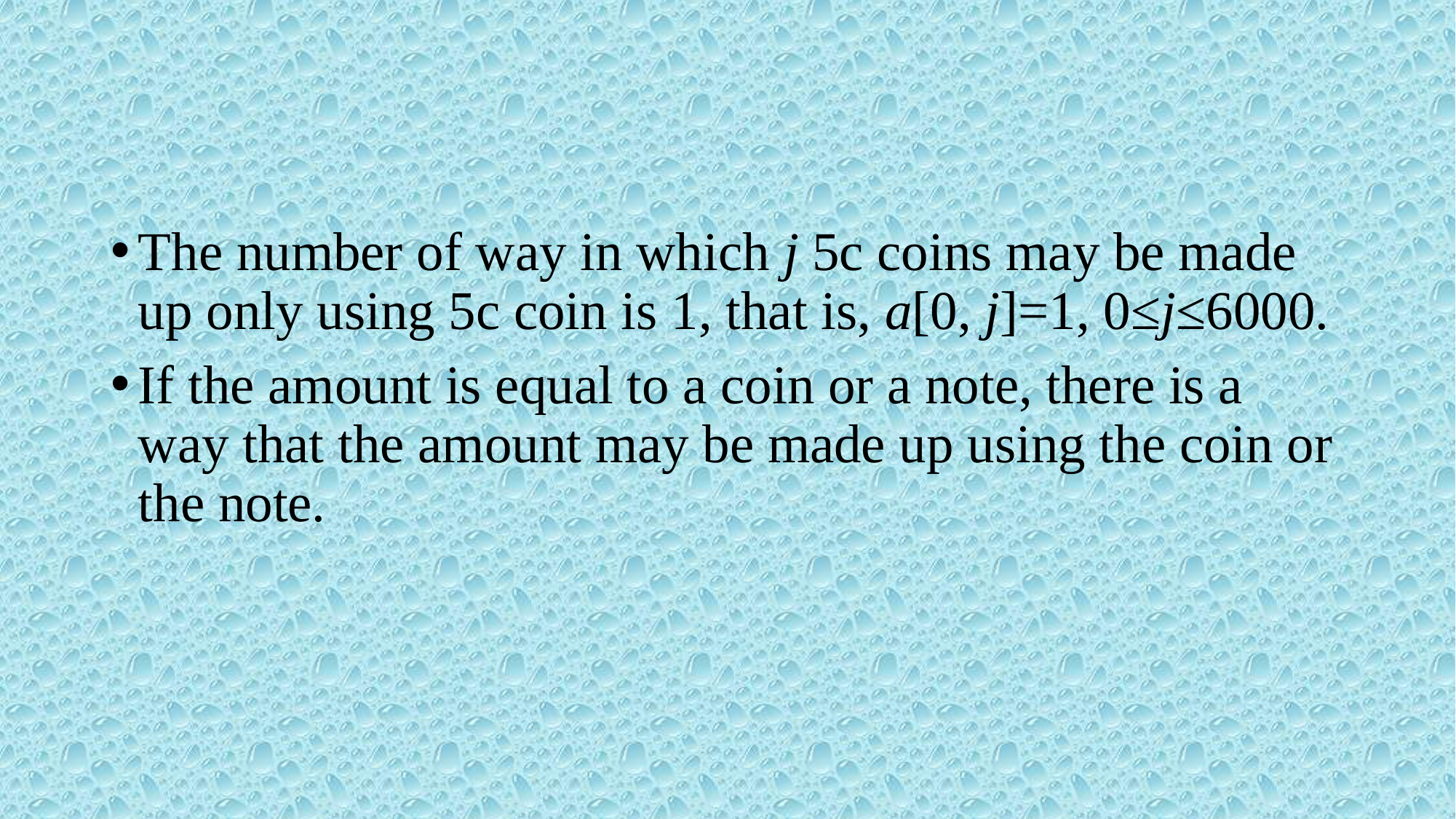

The number of way in which j 5c coins may be made up only using 5c coin is 1, that is, a[0, j]=1, 0≤j≤6000.
If the amount is equal to a coin or a note, there is a way that the amount may be made up using the coin or the note.